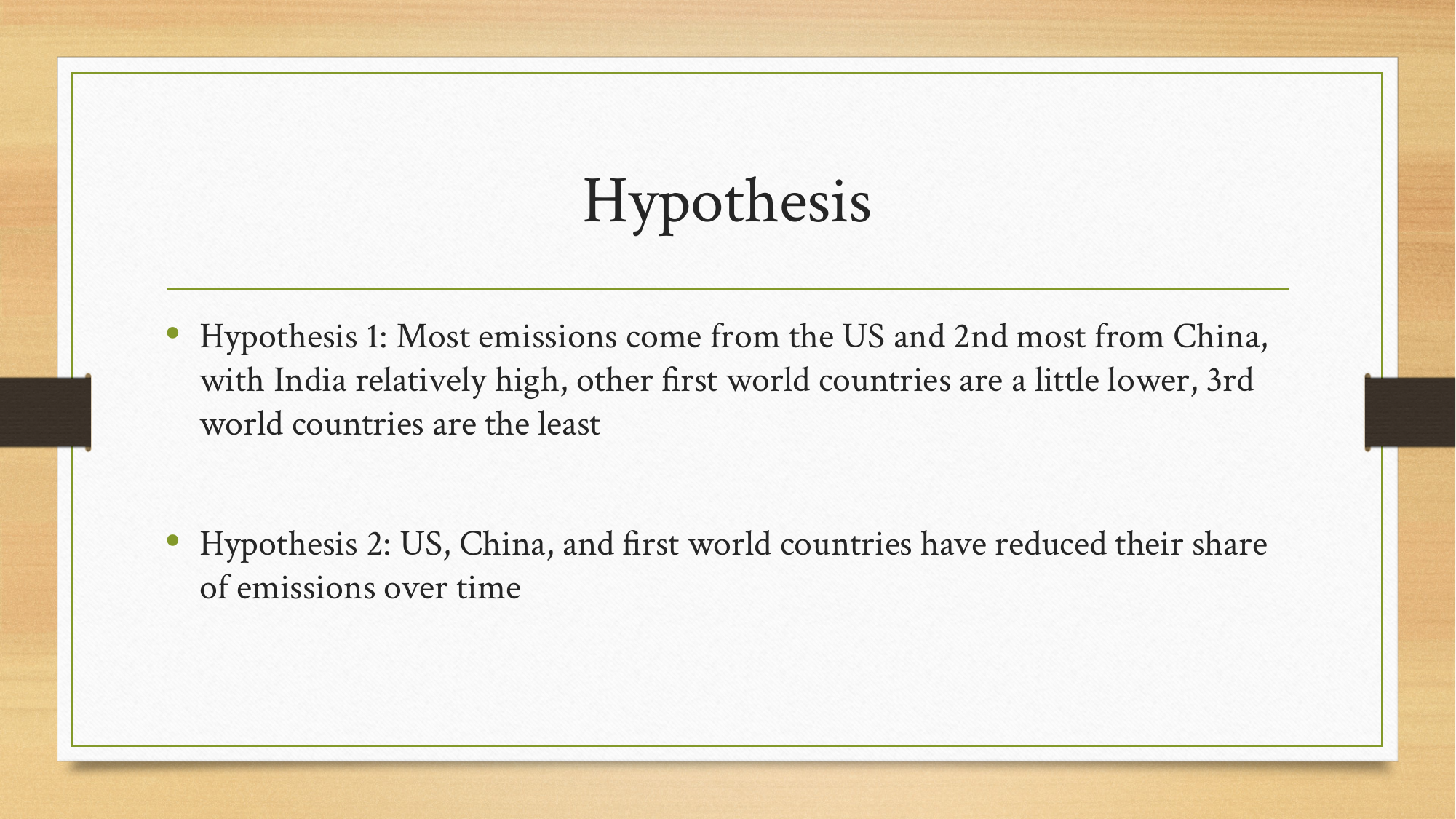

# Hypothesis
Hypothesis 1: Most emissions come from the US and 2nd most from China, with India relatively high, other first world countries are a little lower, 3rd world countries are the least

Hypothesis 2: US, China, and first world countries have reduced their share of emissions over time